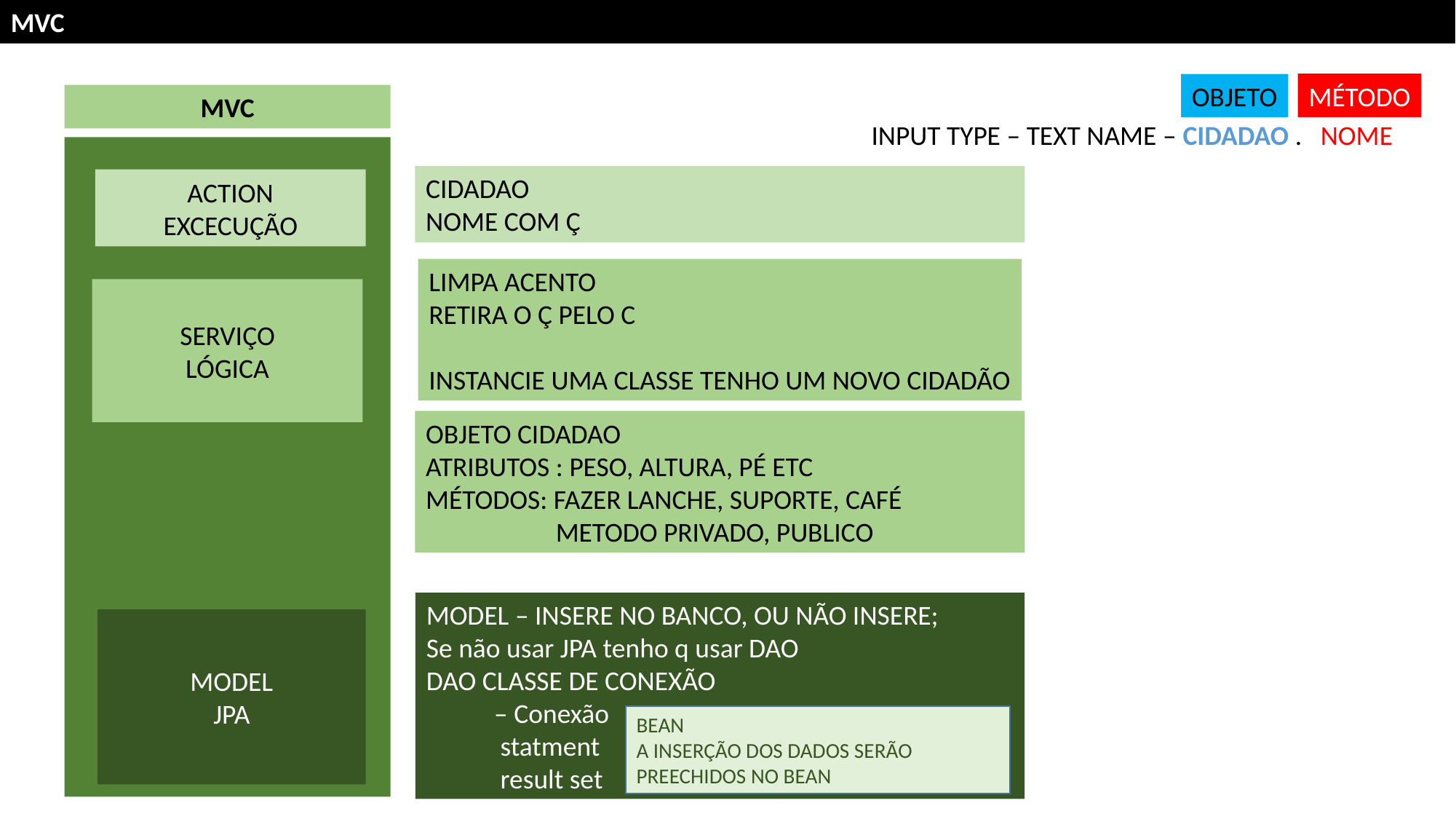

MVC
MÉTODO
OBJETO
MVC
INPUT TYPE – TEXT NAME – CIDADAO .   NOME

CIDADAO
NOME COM Ç
ACTION
EXCECUÇÃO
LIMPA ACENTO
RETIRA O Ç PELO C

INSTANCIE UMA CLASSE TENHO UM NOVO CIDADÃO
SERVIÇO
LÓGICA
OBJETO CIDADAO
ATRIBUTOS : PESO, ALTURA, PÉ ETC
MÉTODOS: FAZER LANCHE, SUPORTE, CAFÉ
                     METODO PRIVADO, PUBLICO
MODEL – INSERE NO BANCO, OU NÃO INSERE;
Se não usar JPA tenho q usar DAO
DAO CLASSE DE CONEXÃO
           – Conexão
            statment
            result set
MODEL
JPA
BEAN
A INSERÇÃO DOS DADOS SERÃO PREECHIDOS NO BEAN